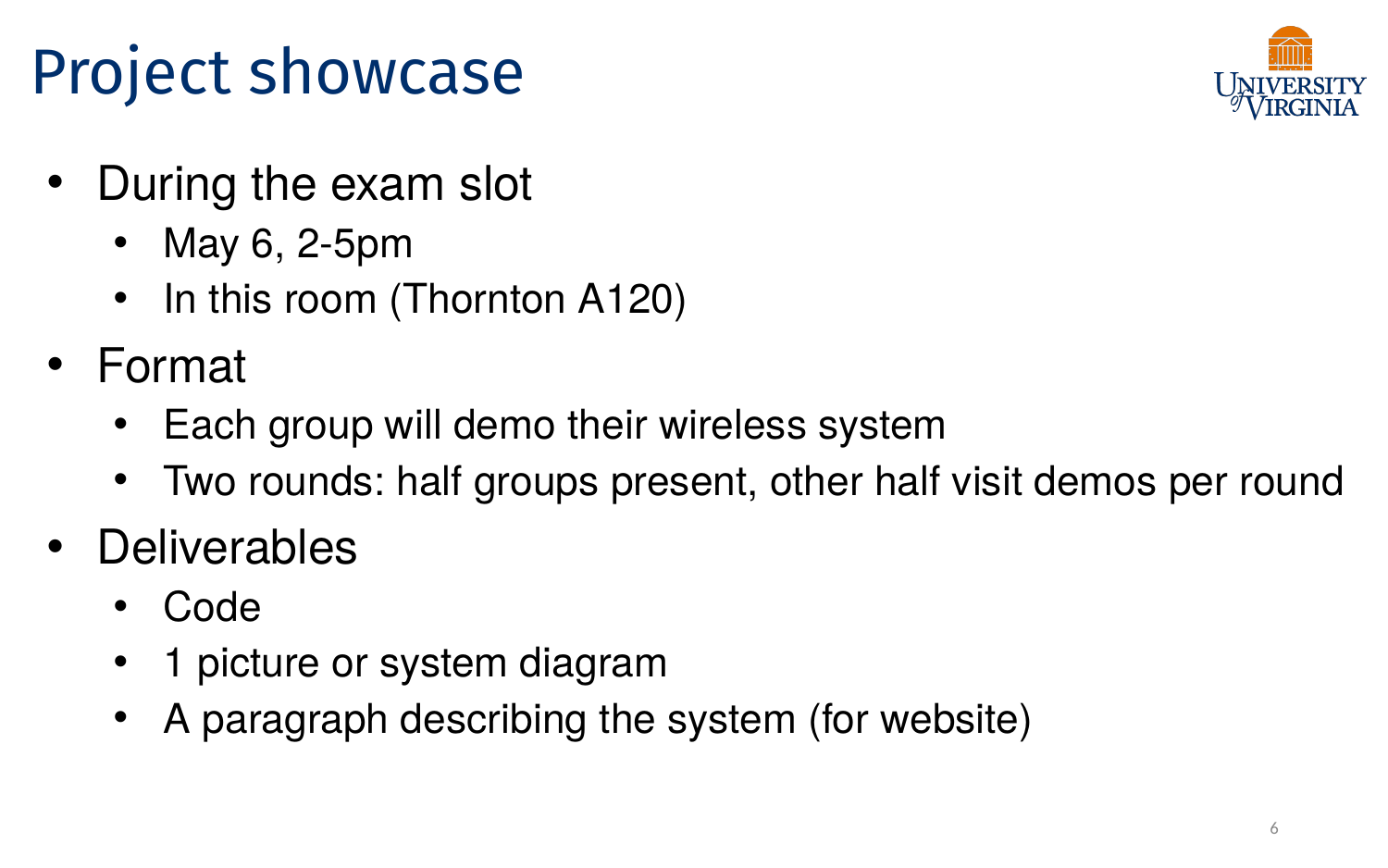

# Project showcase
During the exam slot
May 6, 2-5pm
In this room (Thornton A120)
Format
Each group will demo their wireless system
Two rounds: half groups present, other half visit demos per round
Deliverables
Code
1 picture or system diagram
A paragraph describing the system (for website)
6